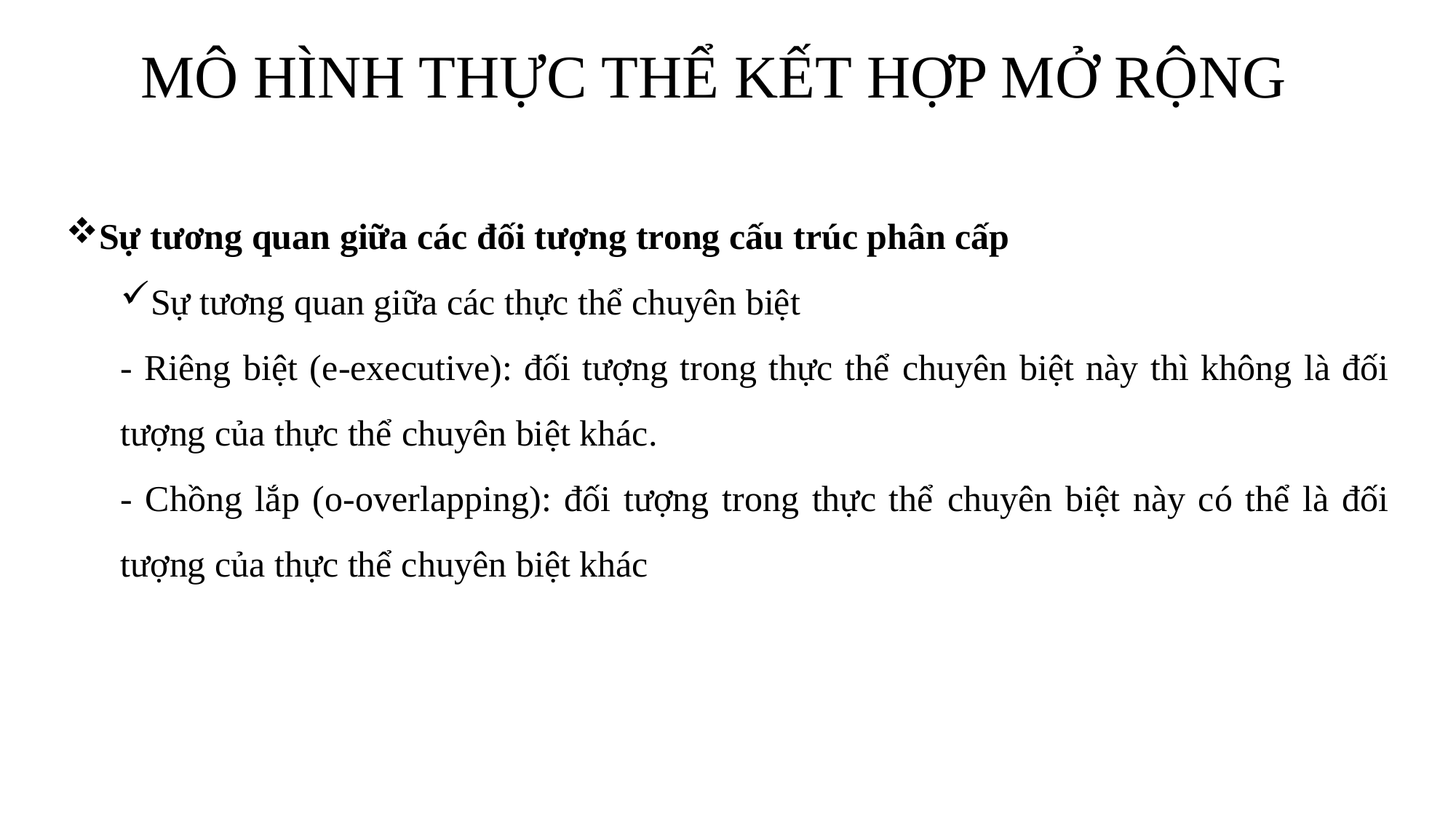

# MÔ HÌNH THỰC THỂ KẾT HỢP MỞ RỘNG
Sự tương quan giữa các đối tượng trong cấu trúc phân cấp
Sự tương quan giữa các thực thể chuyên biệt
- Riêng biệt (e-executive): đối tượng trong thực thể chuyên biệt này thì không là đối tượng của thực thể chuyên biệt khác.
- Chồng lắp (o-overlapping): đối tượng trong thực thể chuyên biệt này có thể là đối tượng của thực thể chuyên biệt khác